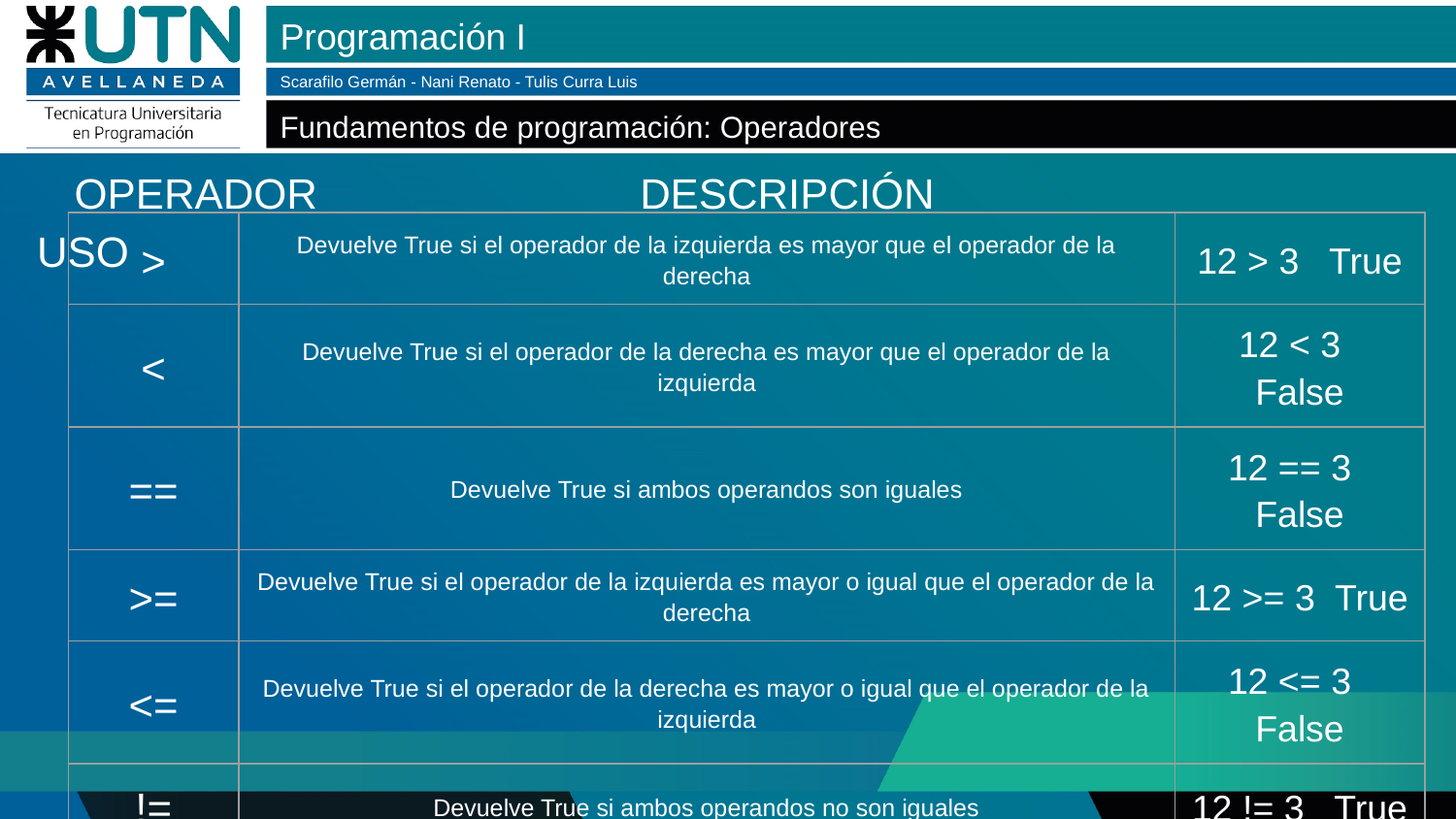

OPERADOR                          DESCRIPCIÓN                                         USO

| > | Devuelve True si el operador de la izquierda es mayor que el operador de la derecha | 12 > 3 True |
| --- | --- | --- |
| < | Devuelve True si el operador de la derecha es mayor que el operador de la izquierda | 12 < 3 False |
| == | Devuelve True si ambos operandos son iguales | 12 == 3 False |
| >= | Devuelve True si el operador de la izquierda es mayor o igual que el operador de la derecha | 12 >= 3 True |
| <= | Devuelve True si el operador de la derecha es mayor o igual que el operador de la izquierda | 12 <= 3 False |
| != | Devuelve True si ambos operandos no son iguales | 12 != 3 True |